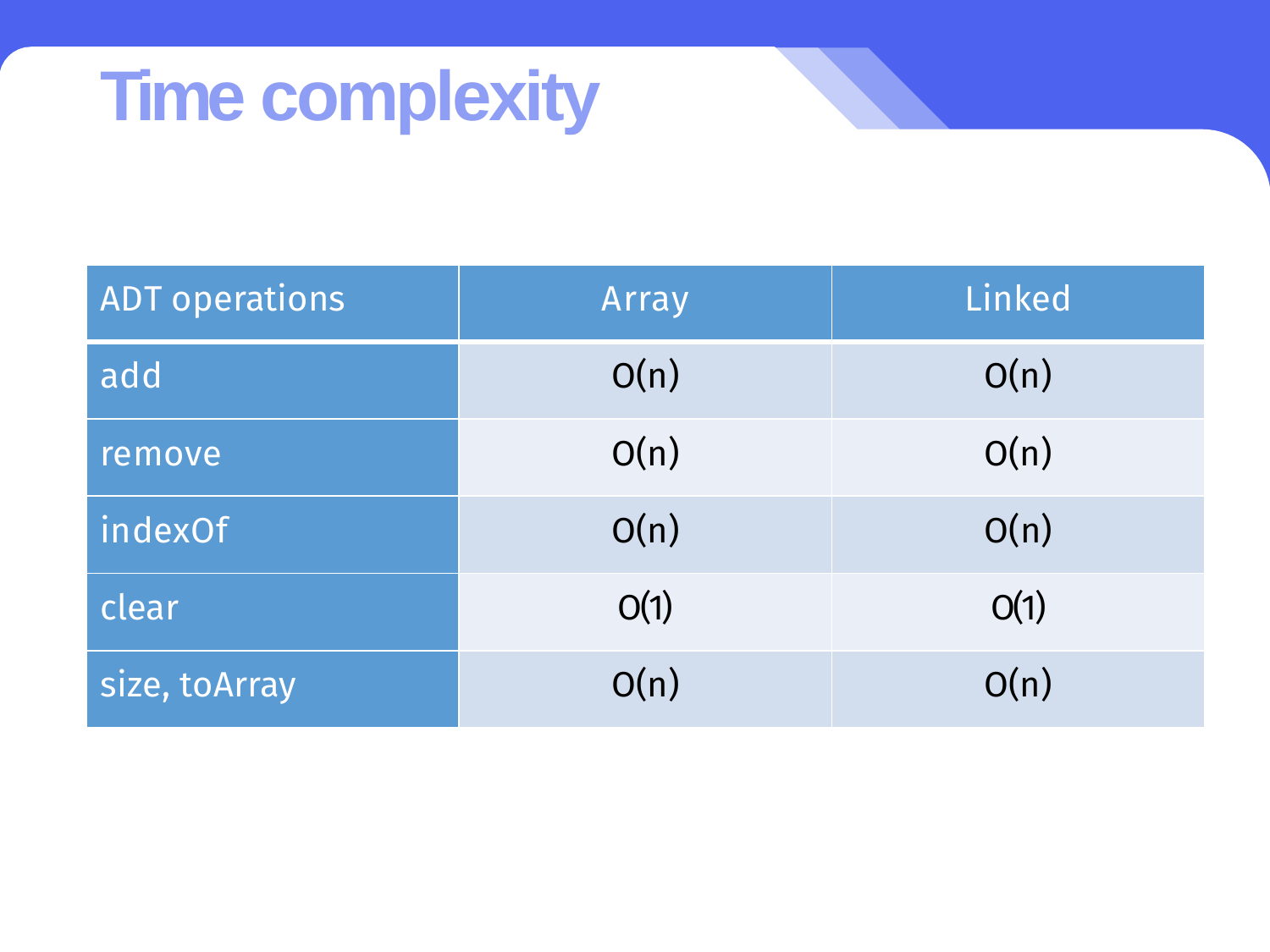

# Time complexity
| ADT operations | Array | Linked |
| --- | --- | --- |
| add | O(n) | O(n) |
| remove | O(n) | O(n) |
| indexOf | O(n) | O(n) |
| clear | O(1) | O(1) |
| size, toArray | O(n) | O(n) |